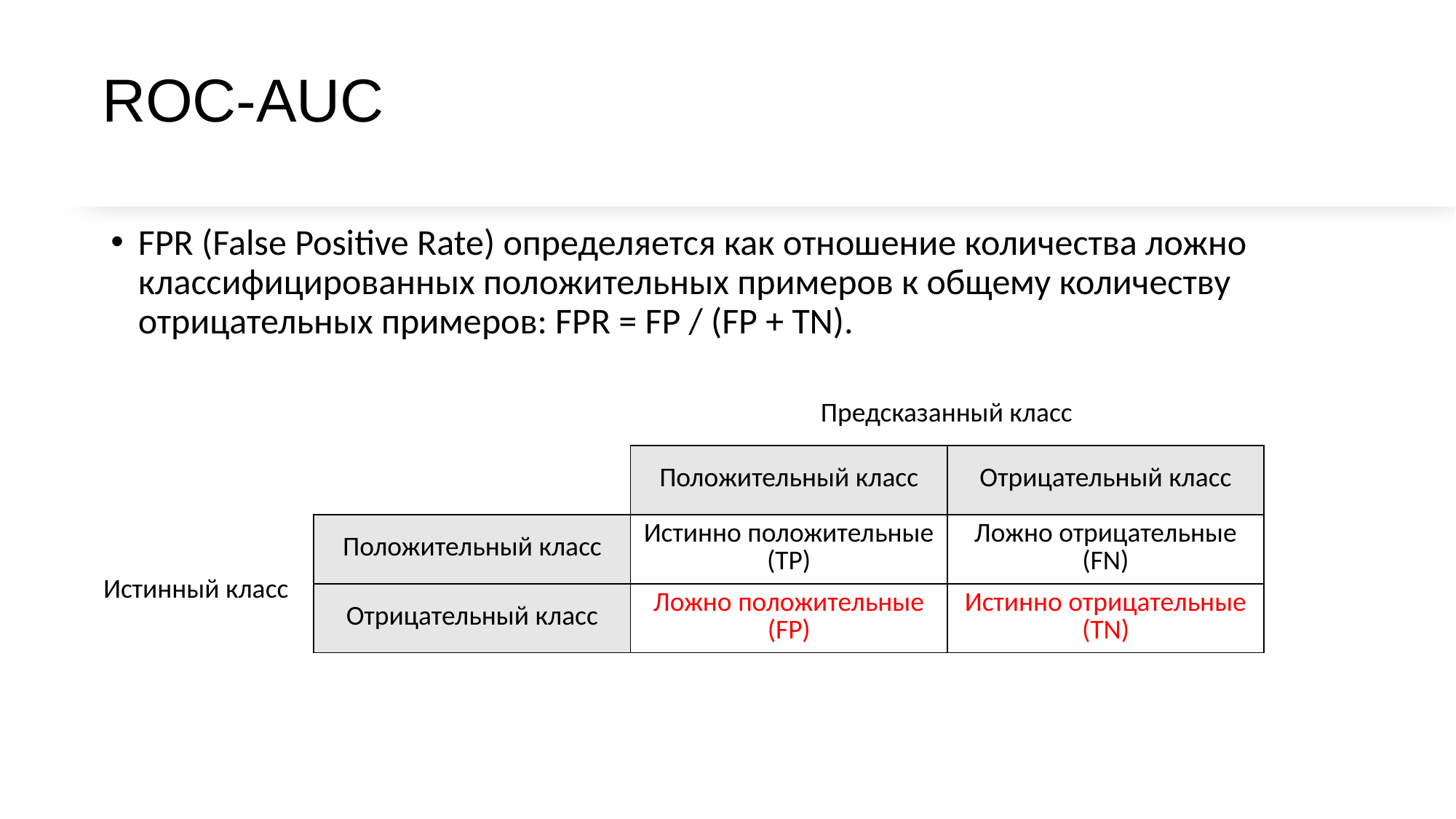

# ROC-AUC
FPR (False Positive Rate) определяется как отношение количества ложно классифицированных положительных примеров к общему количеству отрицательных примеров: FPR = FP / (FP + TN).

Предсказанный класс
|  | Положительный класс | Отрицательный класс |
| --- | --- | --- |
| Положительный класс | Истинно положительные (TP) | Ложно отрицательные (FN) |
| Отрицательный класс | Ложно положительные (FP) | Истинно отрицательные (TN) |
Истинный класс